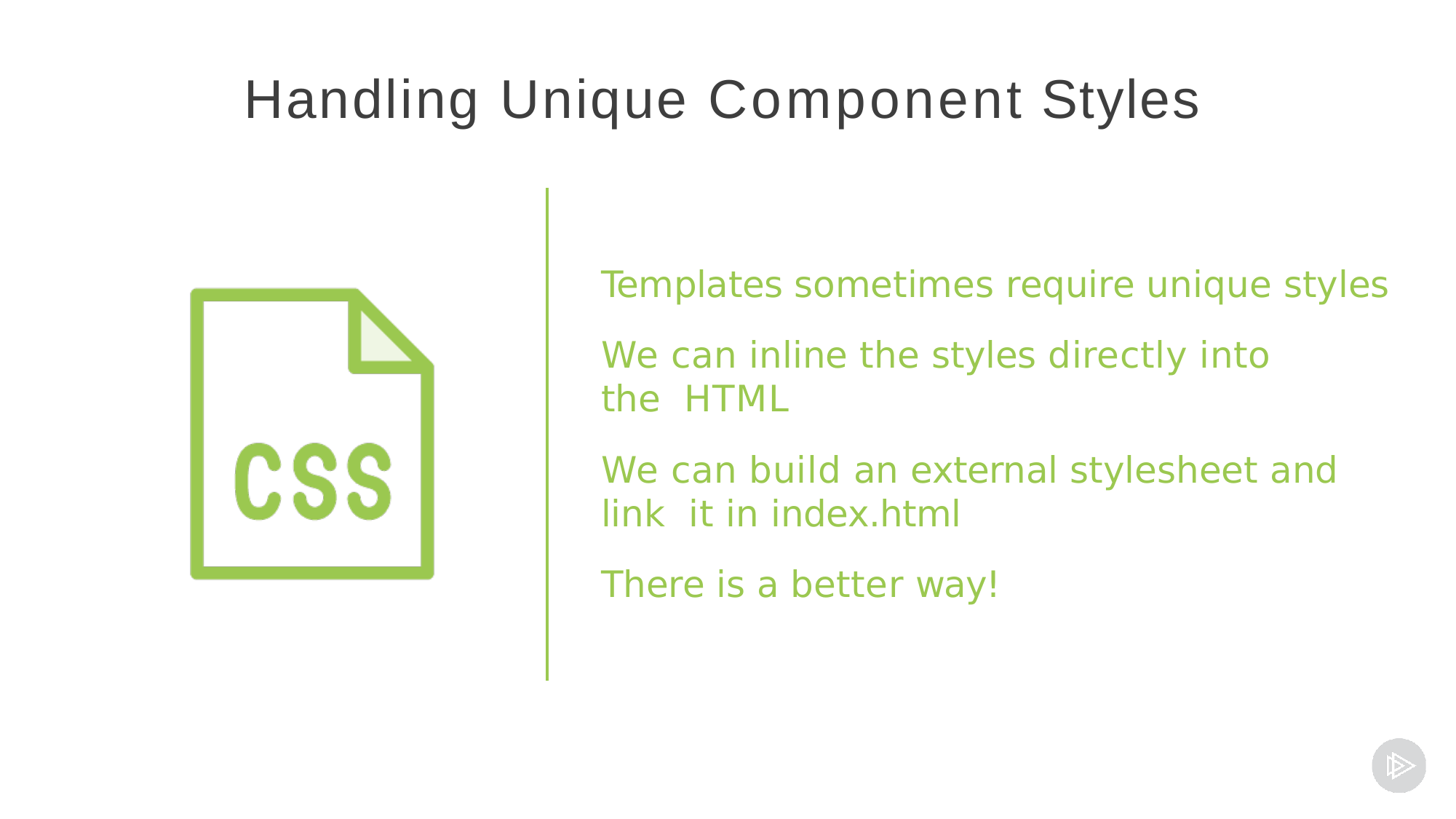

# Handling Unique Component Styles

Templates sometimes require unique styles
We can inline the styles directly into the  HTML
We can build an external stylesheet and link  it in index.html
There is a better way!